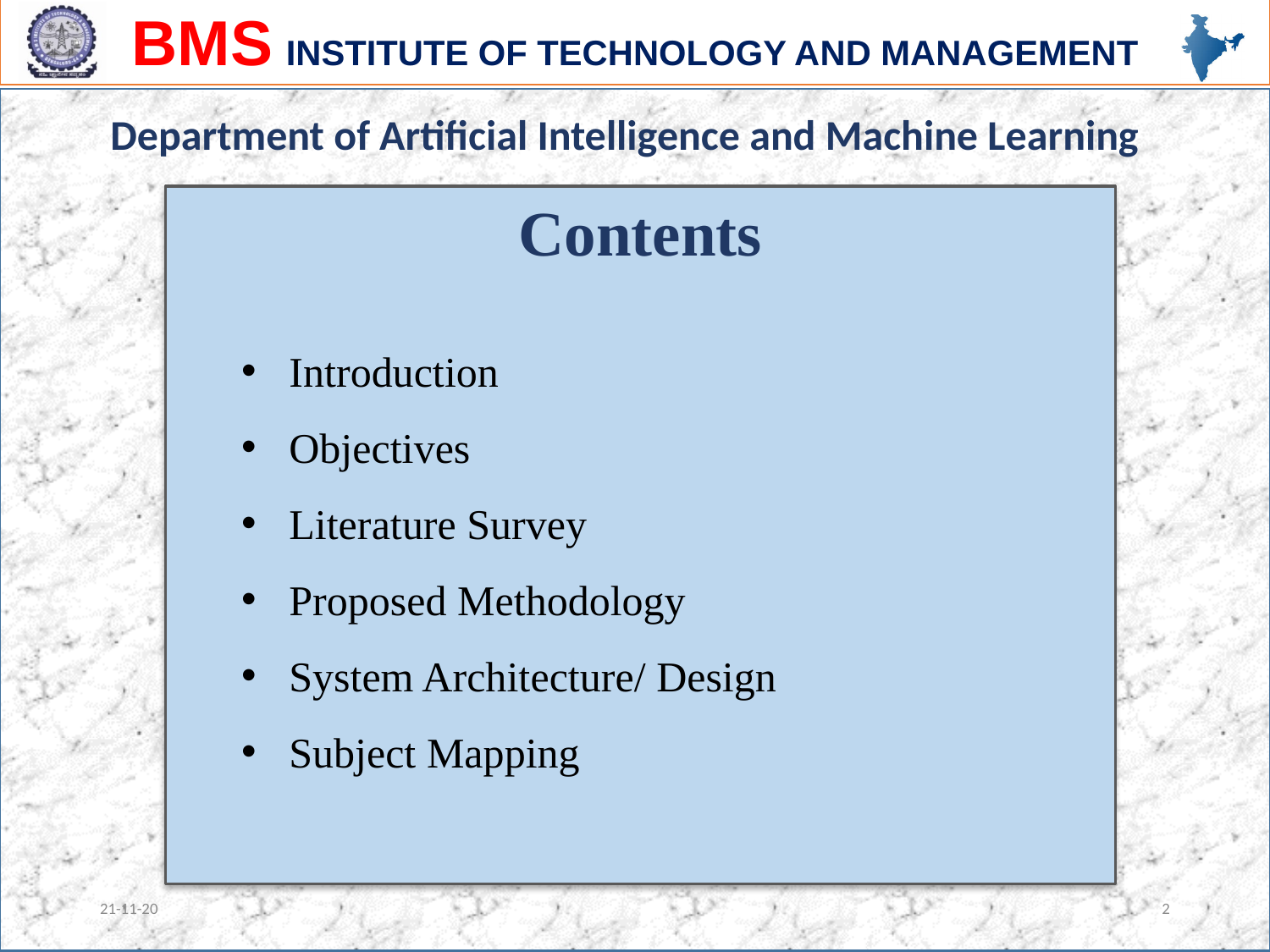

Department of Artificial Intelligence and Machine Learning
Contents

Introduction
Objectives
Literature Survey
Proposed Methodology
System Architecture/ Design
Subject Mapping

21-11-20
2